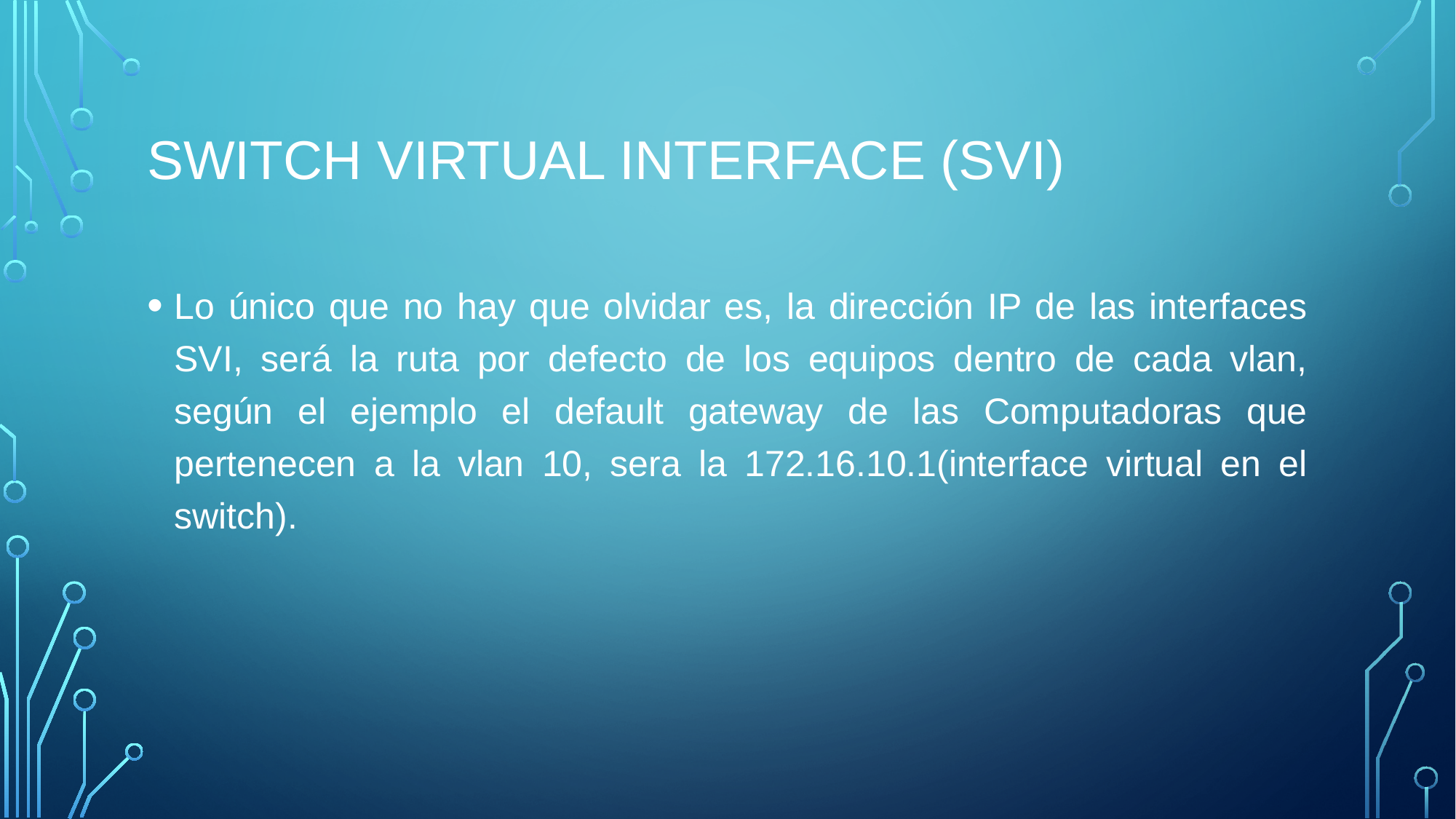

# Switch Virtual Interface (SVI)
Lo único que no hay que olvidar es, la dirección IP de las interfaces SVI, será la ruta por defecto de los equipos dentro de cada vlan, según el ejemplo el default gateway de las Computadoras que pertenecen a la vlan 10, sera la 172.16.10.1(interface virtual en el switch).